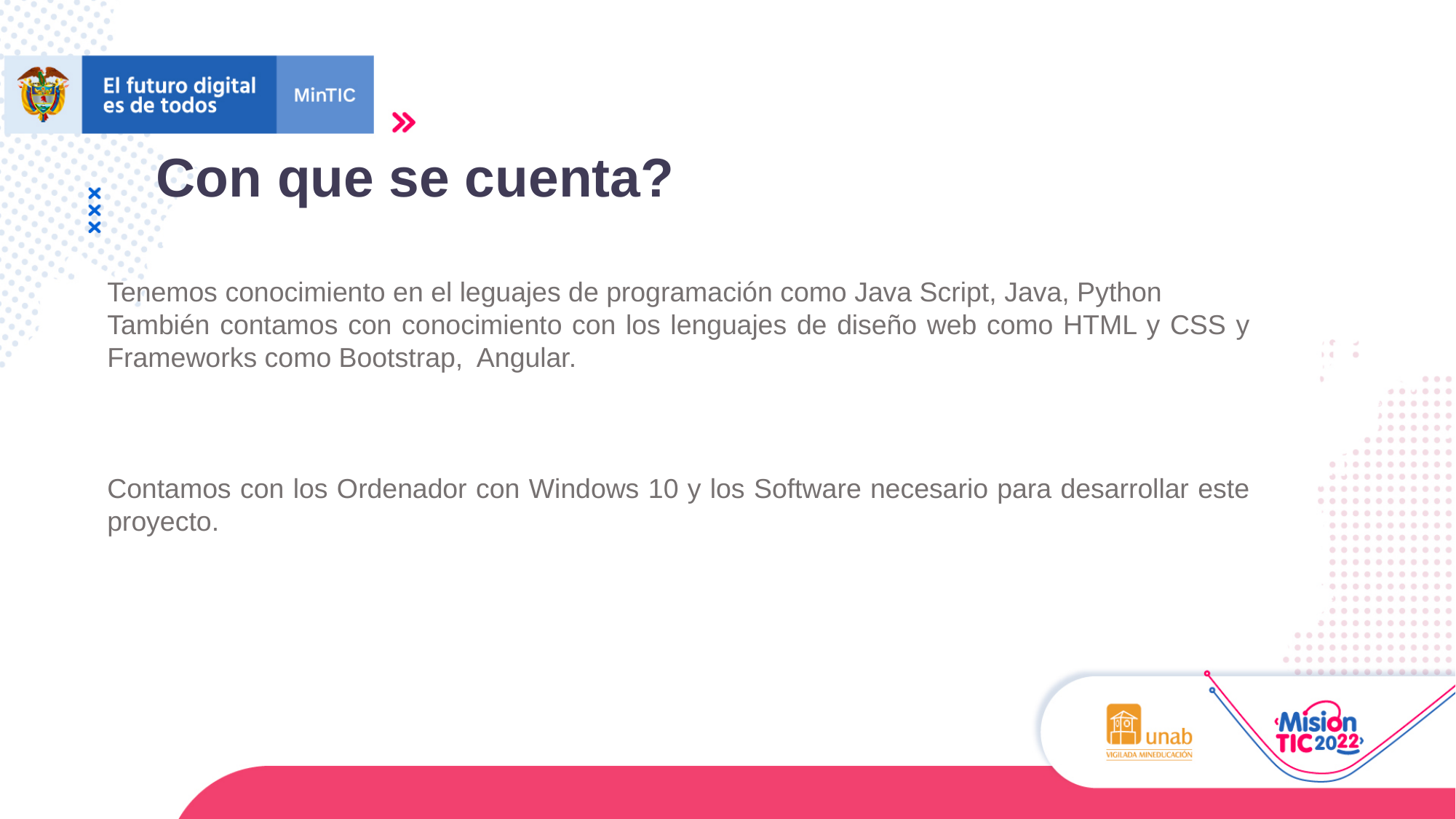

Con que se cuenta?
Tenemos conocimiento en el leguajes de programación como Java Script, Java, Python
También contamos con conocimiento con los lenguajes de diseño web como HTML y CSS y Frameworks como Bootstrap,  Angular.

Contamos con los Ordenador con Windows 10 y los Software necesario para desarrollar este proyecto.